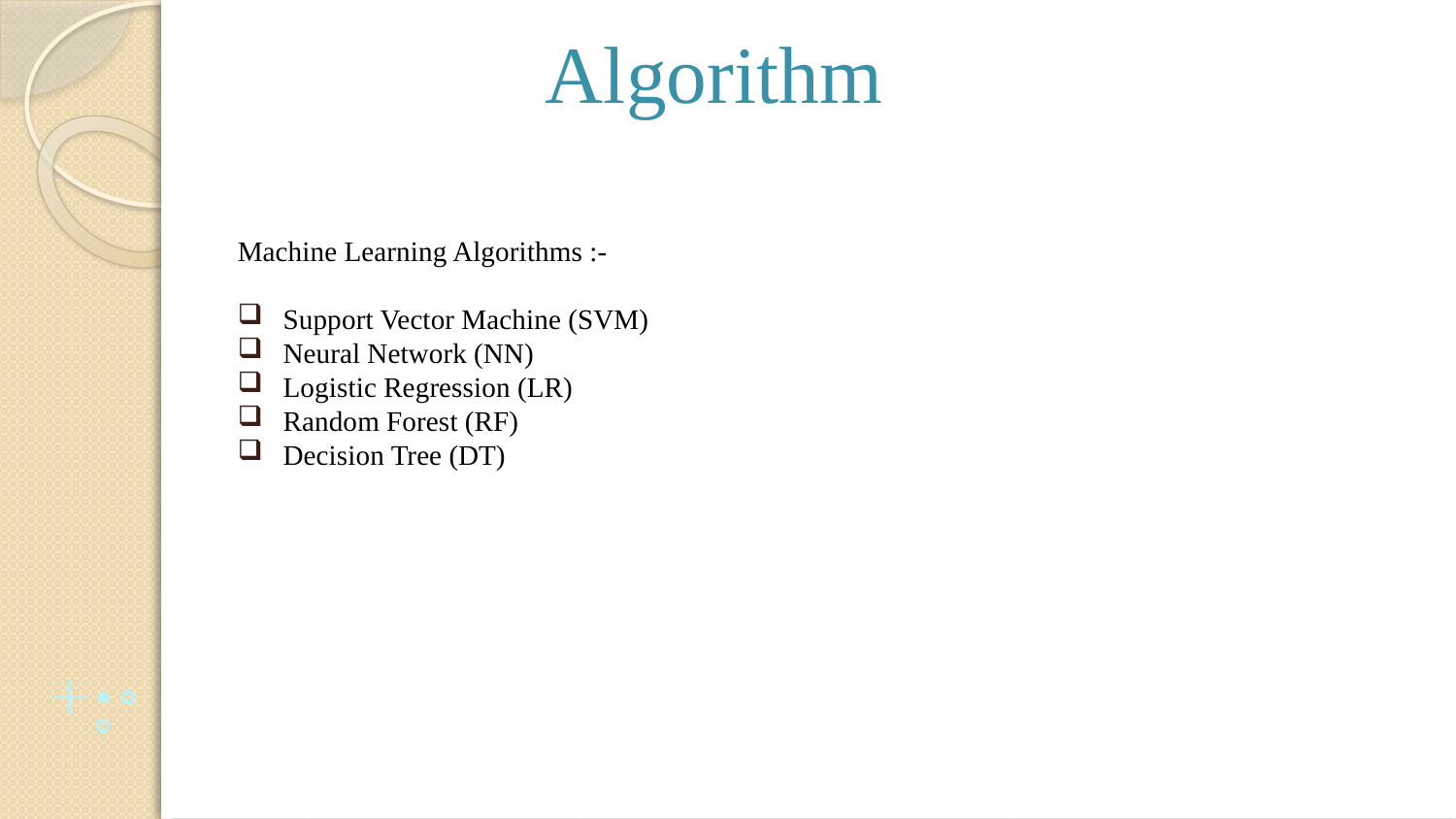

# Algorithm

Machine Learning Algorithms :-

Support Vector Machine (SVM)
Neural Network (NN)
Logistic Regression (LR)
Random Forest (RF)
Decision Tree (DT)